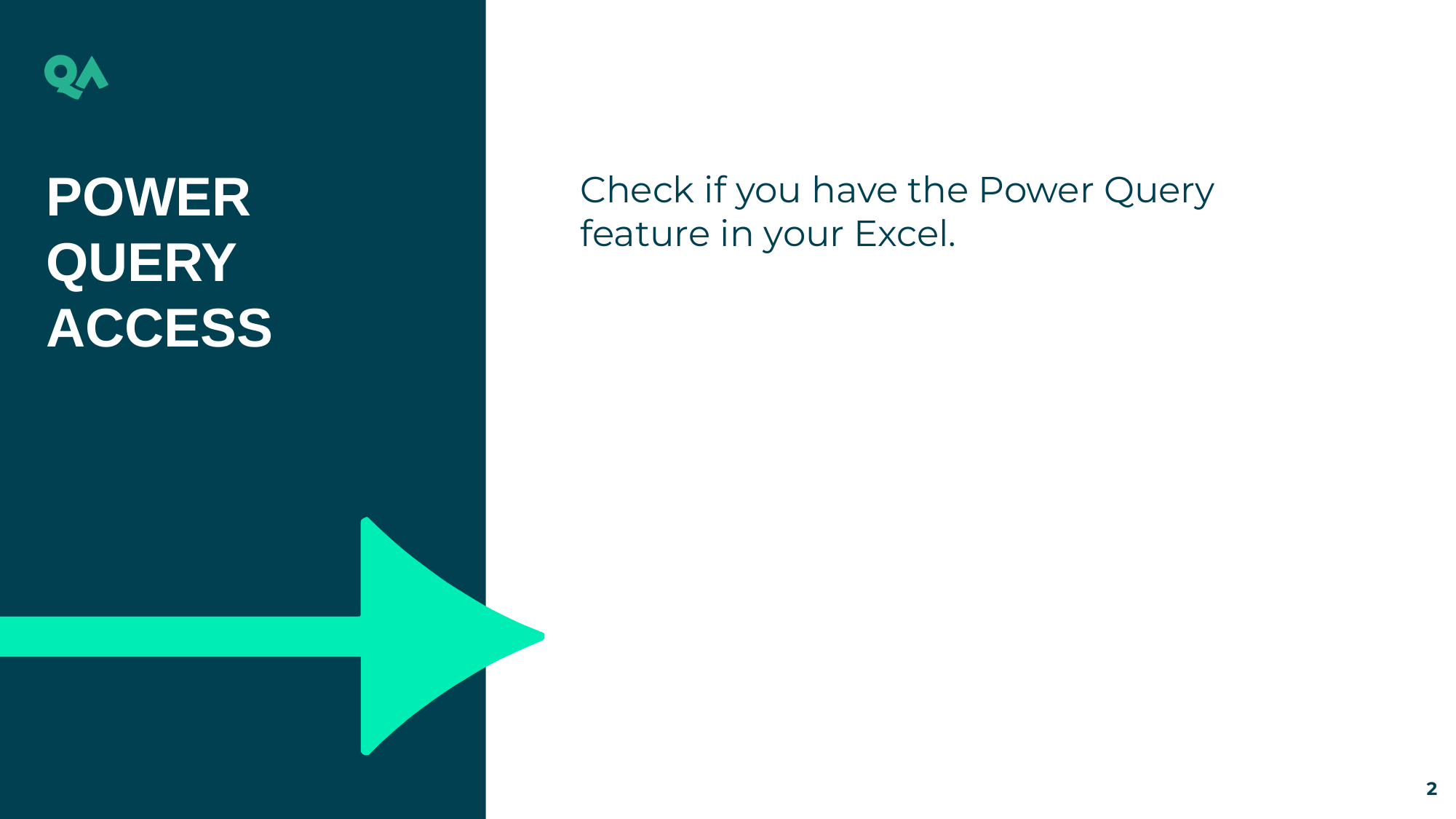

Power query access
Check if you have the Power Query feature in your Excel.
2